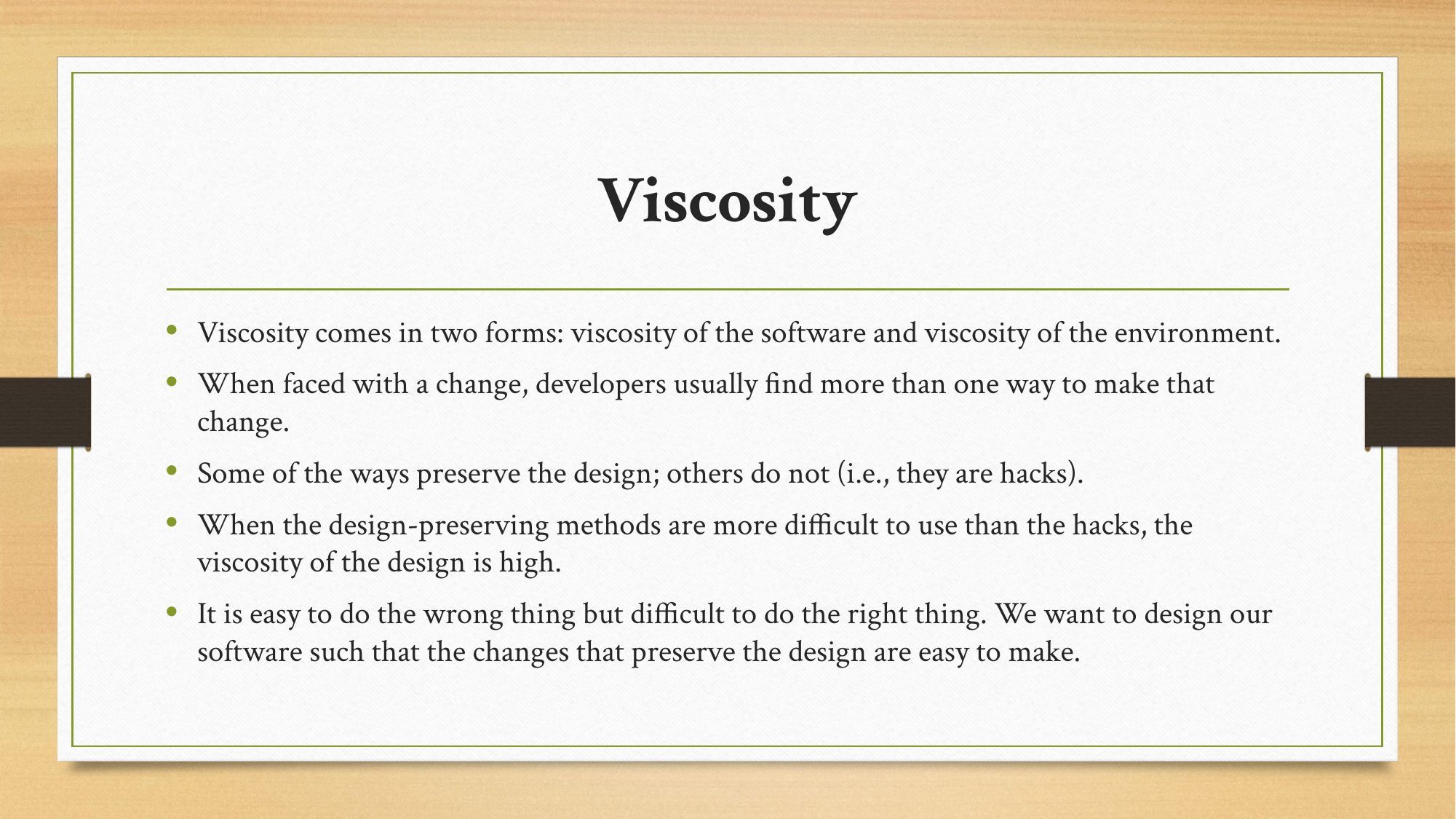

# Viscosity
Viscosity comes in two forms: viscosity of the software and viscosity of the environment.
When faced with a change, developers usually find more than one way to make that change.
Some of the ways preserve the design; others do not (i.e., they are hacks).
When the design-preserving methods are more difficult to use than the hacks, the viscosity of the design is high.
It is easy to do the wrong thing but difficult to do the right thing. We want to design our software such that the changes that preserve the design are easy to make.